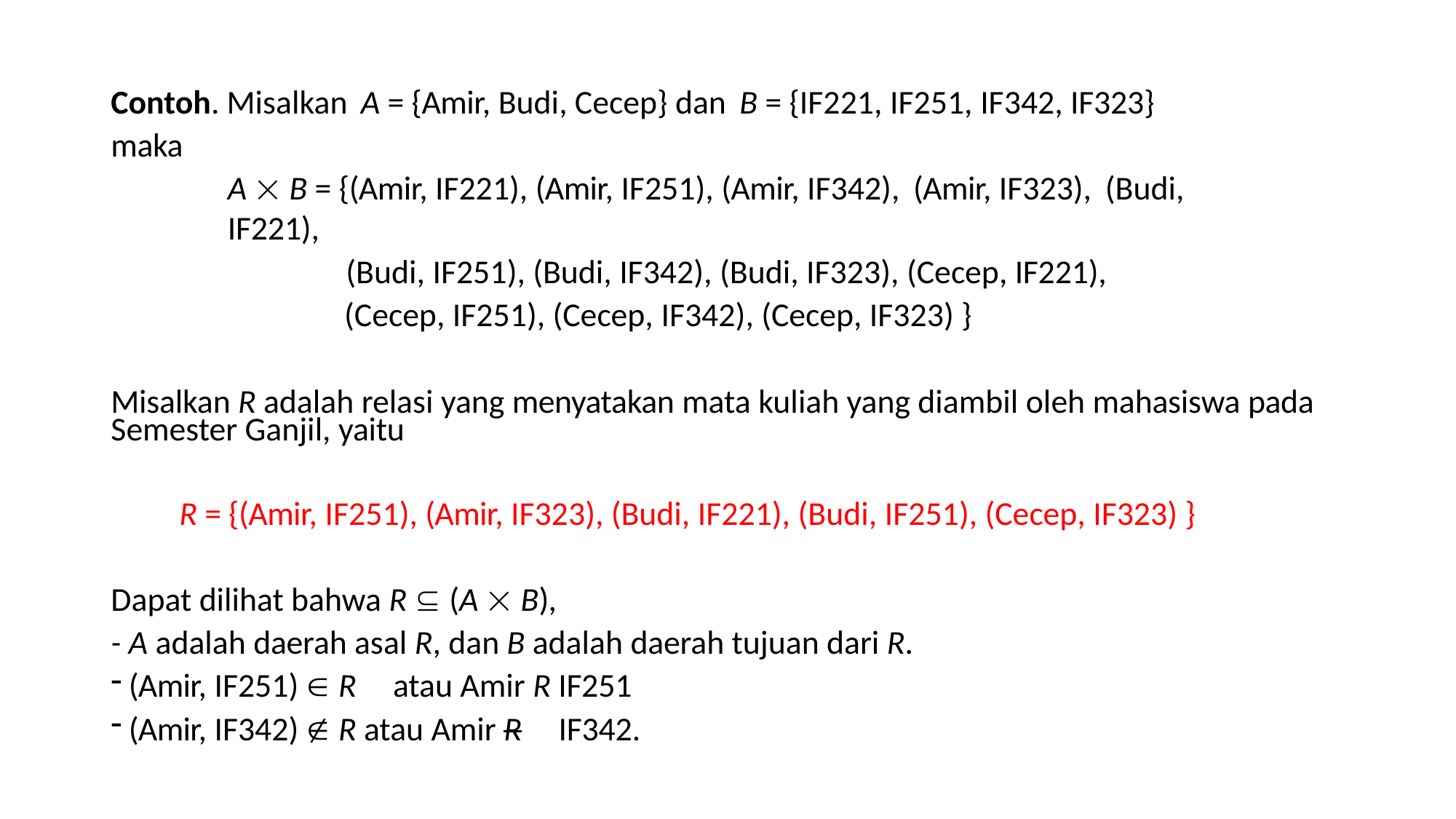

Contoh. Misalkan A = {Amir, Budi, Cecep} dan B = {IF221, IF251, IF342, IF323} maka
A × B = {(Amir, IF221), (Amir, IF251), (Amir, IF342), (Amir, IF323), (Budi, IF221),
(Budi, IF251), (Budi, IF342), (Budi, IF323), (Cecep, IF221),
(Cecep, IF251), (Cecep, IF342), (Cecep, IF323) }

Misalkan R adalah relasi yang menyatakan mata kuliah yang diambil oleh mahasiswa pada Semester Ganjil, yaitu

R = {(Amir, IF251), (Amir, IF323), (Budi, IF221), (Budi, IF251), (Cecep, IF323) }

Dapat dilihat bahwa R ⊆ (A × B),
- A adalah daerah asal R, dan B adalah daerah tujuan dari R.
(Amir, IF251) ∈ R	atau Amir R IF251
(Amir, IF342) ∉ R atau Amir R	IF342.